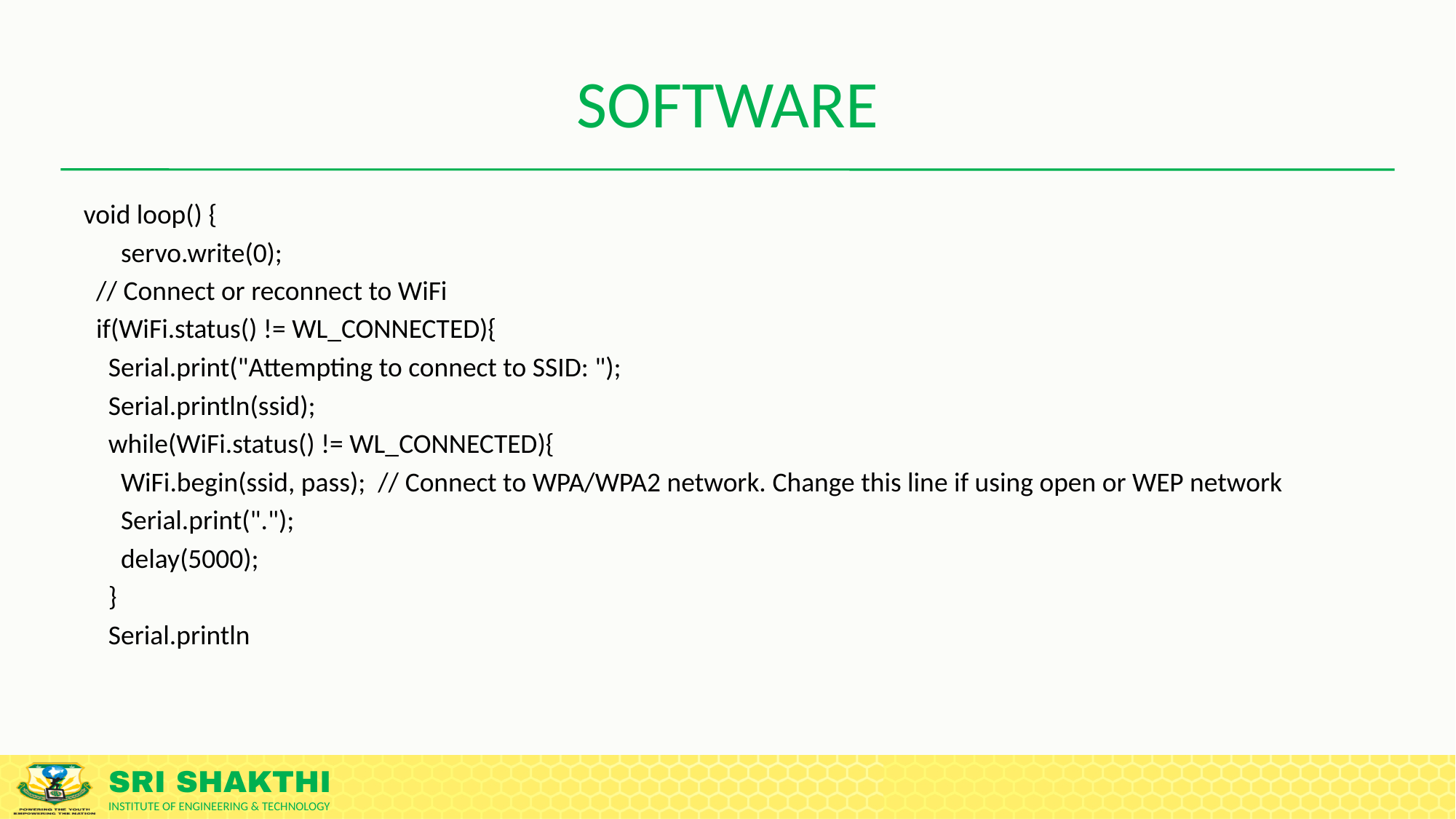

# SOFTWARE
void loop() {
      servo.write(0);
  // Connect or reconnect to WiFi
  if(WiFi.status() != WL_CONNECTED){
    Serial.print("Attempting to connect to SSID: ");
    Serial.println(ssid);
    while(WiFi.status() != WL_CONNECTED){
      WiFi.begin(ssid, pass);  // Connect to WPA/WPA2 network. Change this line if using open or WEP network
      Serial.print(".");
      delay(5000);
    }
    Serial.println